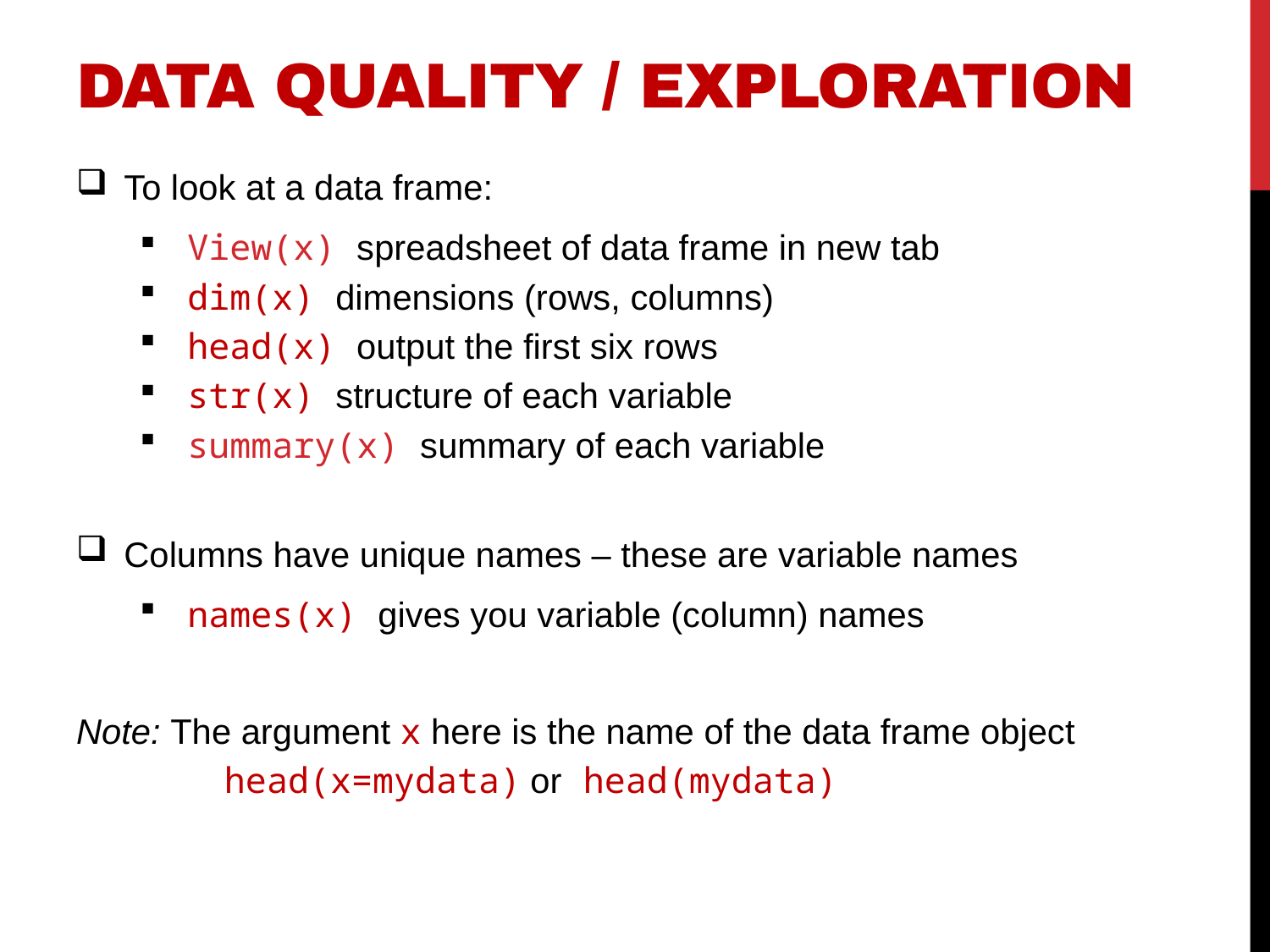

# Data Quality / Exploration
To look at a data frame:
View(x) spreadsheet of data frame in new tab
dim(x) dimensions (rows, columns)
head(x) output the first six rows
str(x) structure of each variable
summary(x) summary of each variable

Columns have unique names – these are variable names
names(x) gives you variable (column) names

Note: The argument x here is the name of the data frame object
	 head(x=mydata) or head(mydata)